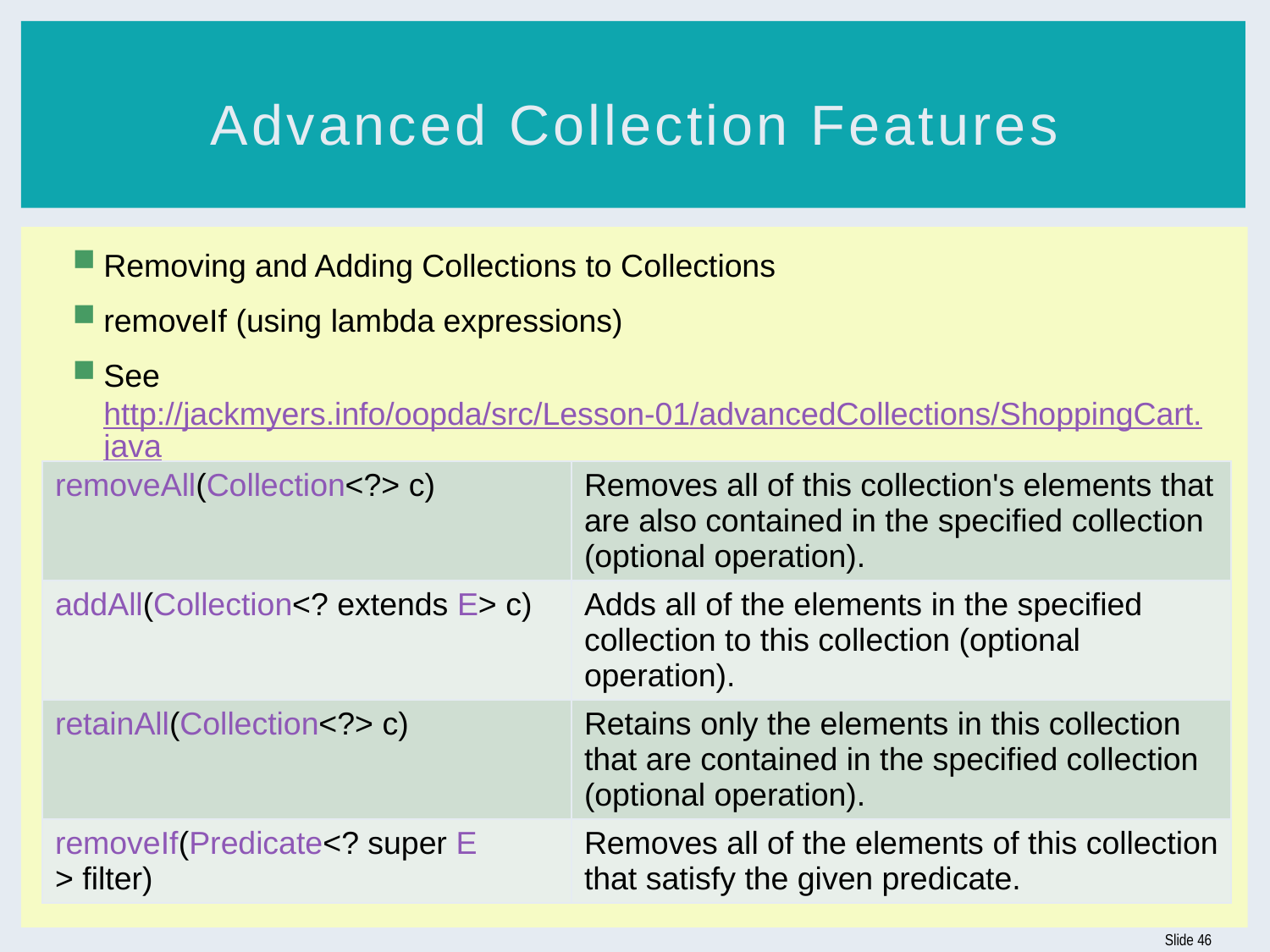

# Advanced Collection Features
Removing and Adding Collections to Collections
removeIf (using lambda expressions)
See http://jackmyers.info/oopda/src/Lesson-01/advancedCollections/ShoppingCart.java   and
| removeAll(Collection<?> c) | Removes all of this collection's elements that are also contained in the specified collection (optional operation). |
| --- | --- |
| addAll(Collection<? extends E> c) | Adds all of the elements in the specified collection to this collection (optional operation). |
| retainAll(Collection<?> c) | Retains only the elements in this collection that are contained in the specified collection (optional operation). |
| removeIf(Predicate<? super E> filter) | Removes all of the elements of this collection that satisfy the given predicate. |